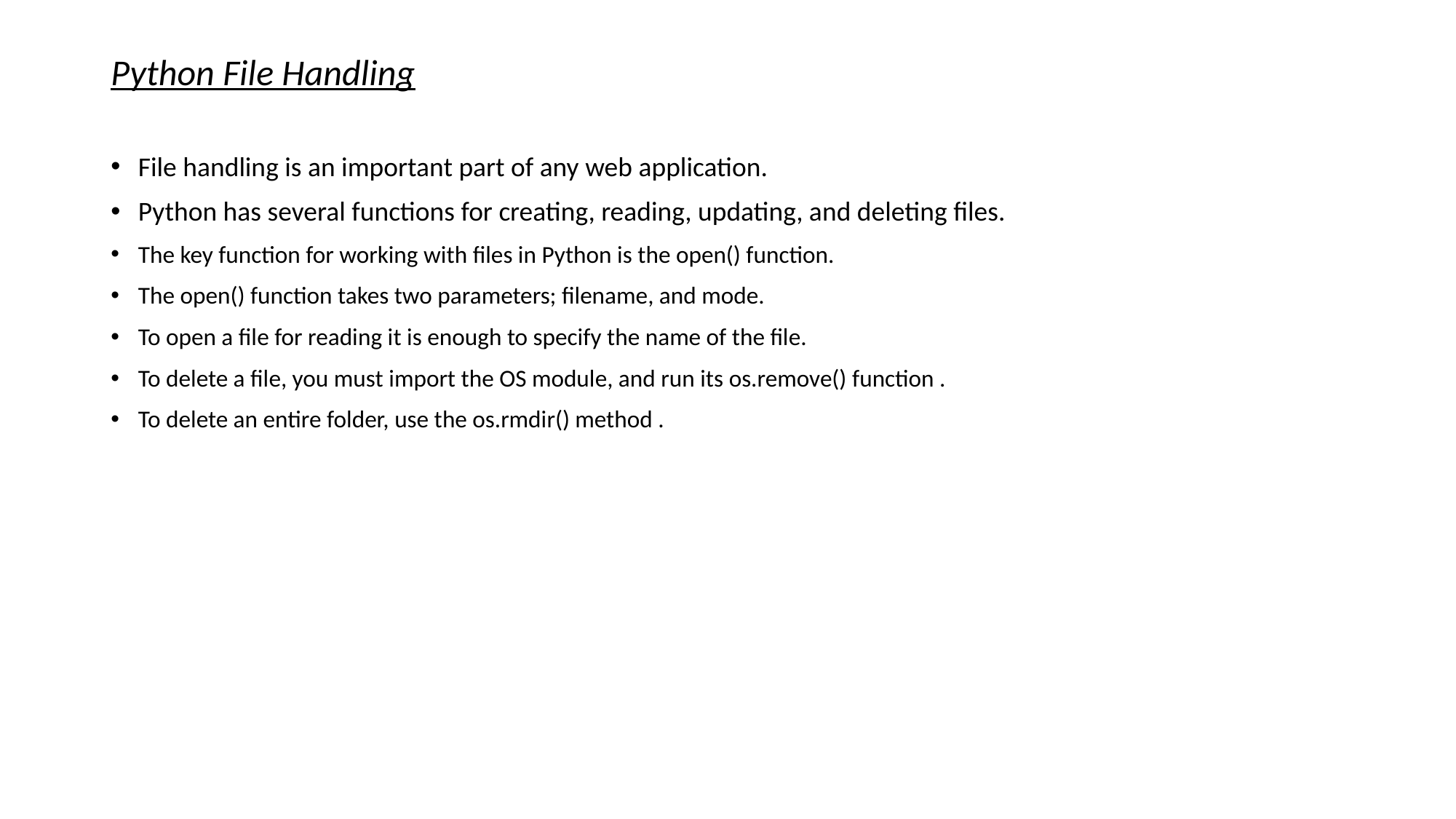

# Python File Handling
File handling is an important part of any web application.
Python has several functions for creating, reading, updating, and deleting files.
The key function for working with files in Python is the open() function.
The open() function takes two parameters; filename, and mode.
To open a file for reading it is enough to specify the name of the file.
To delete a file, you must import the OS module, and run its os.remove() function .
To delete an entire folder, use the os.rmdir() method .